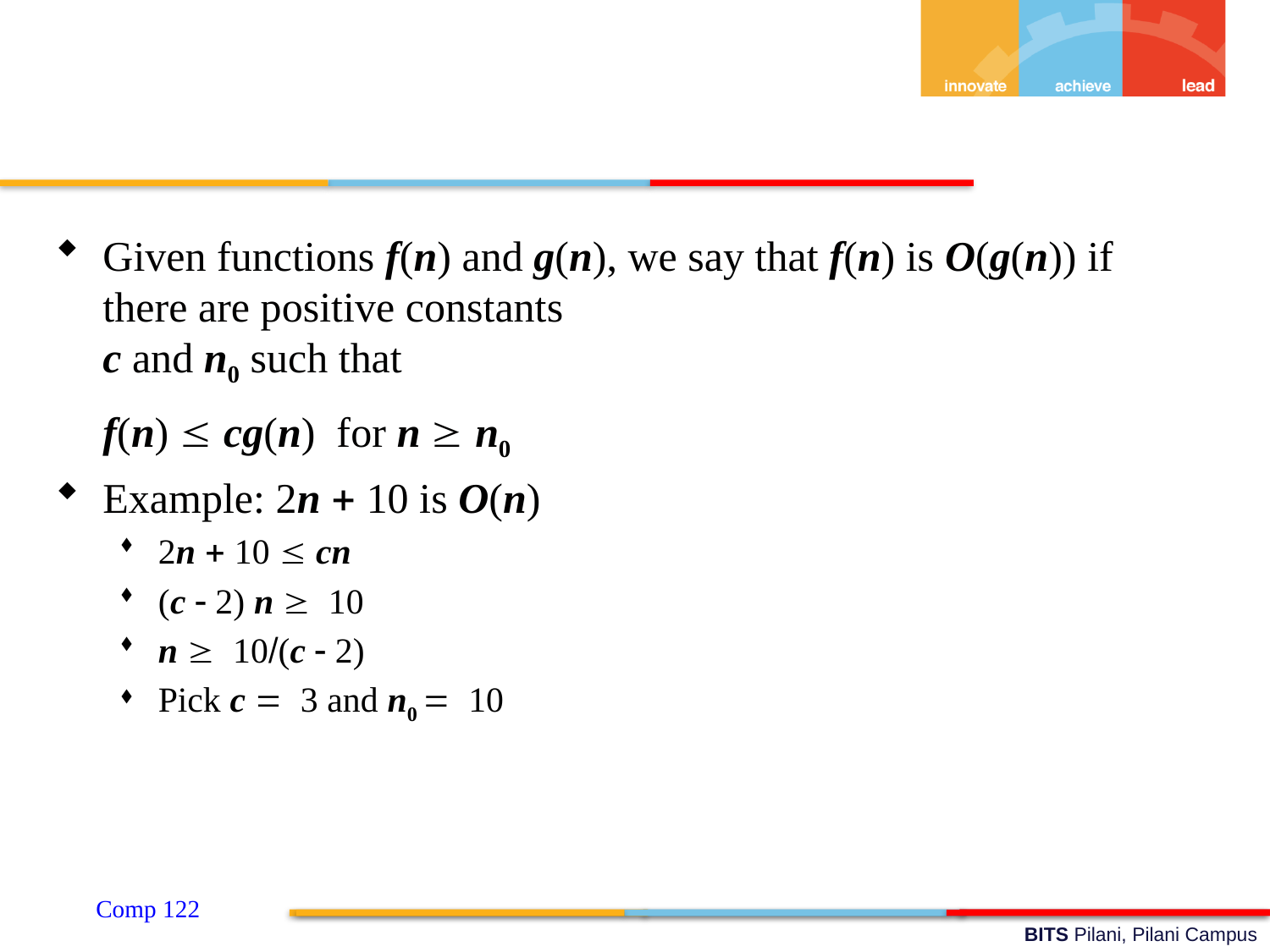

Given functions f(n) and g(n), we say that f(n) is O(g(n)) if there are positive constants
c and n0 such that
	f(n) ≤ cg(n)  for n ≥ n0
Example: 2n + 10 is O(n)
2n + 10 ≤ cn
(c − 2) n ≥ 10
n ≥ 10/(c − 2)
Pick c = 3 and n0 = 10
Comp 122